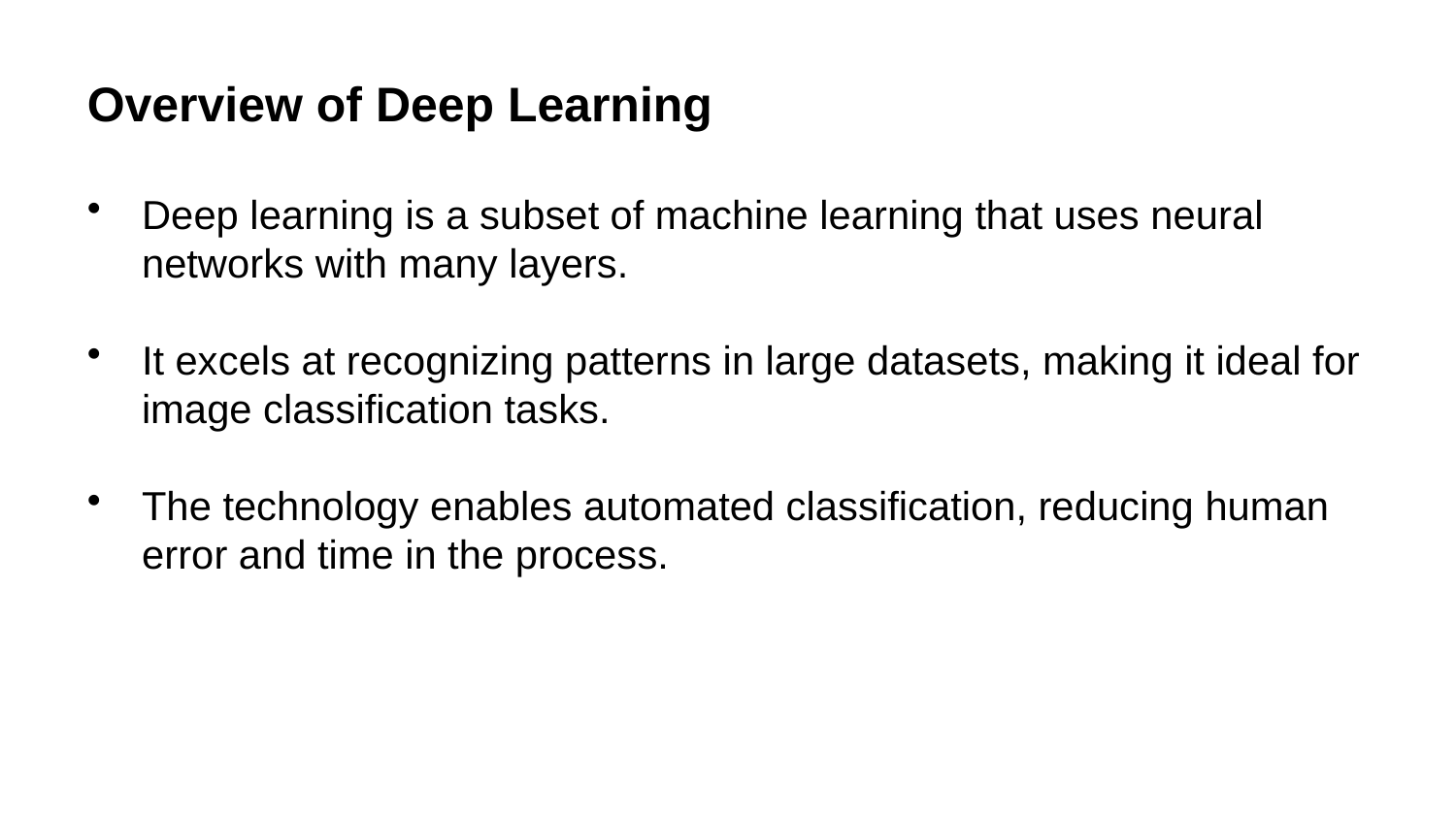

Overview of Deep Learning
Deep learning is a subset of machine learning that uses neural networks with many layers.

It excels at recognizing patterns in large datasets, making it ideal for image classification tasks.

The technology enables automated classification, reducing human error and time in the process.